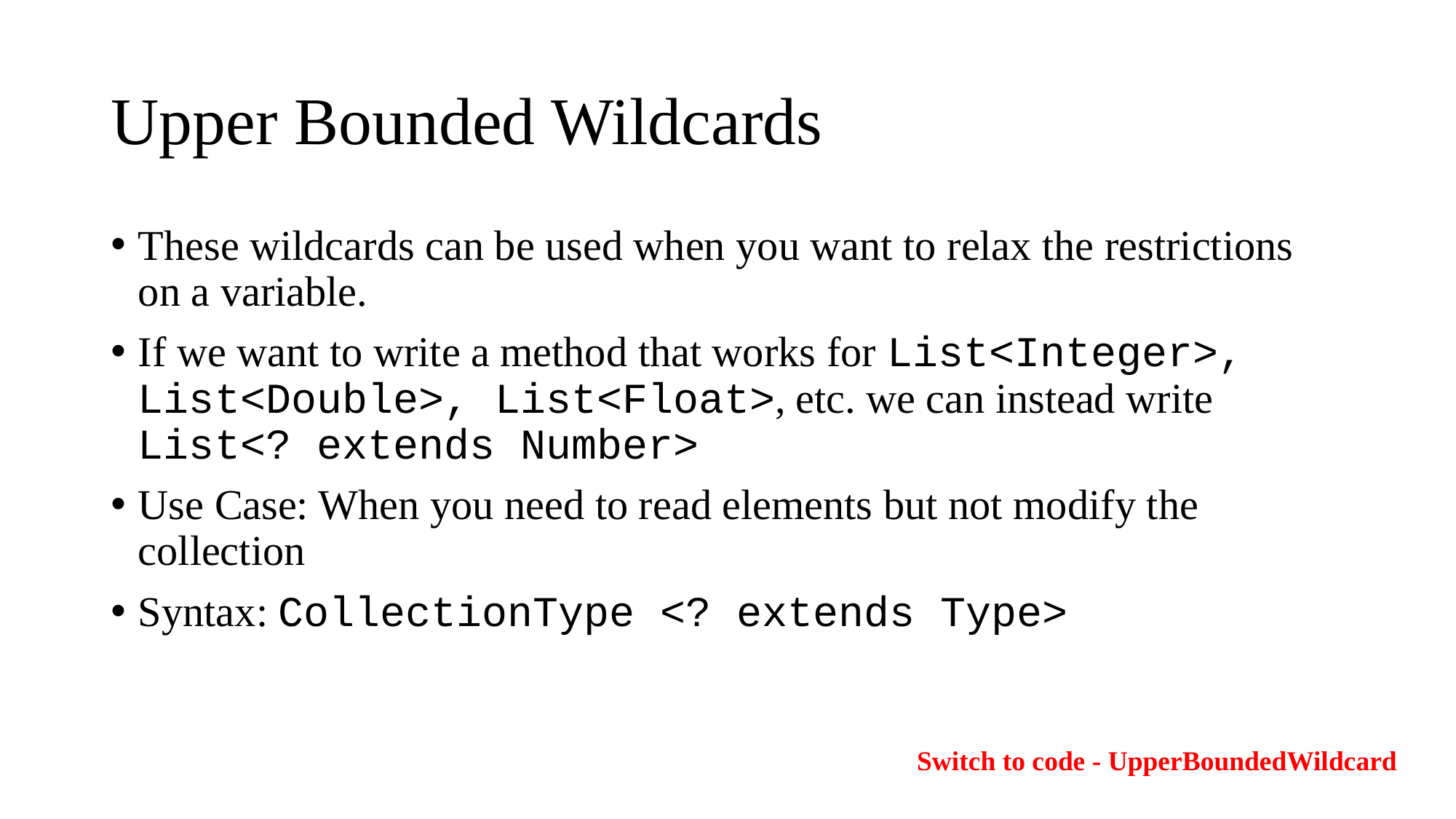

# Upper Bounded Wildcards
These wildcards can be used when you want to relax the restrictions on a variable.
If we want to write a method that works for List<Integer>, List<Double>, List<Float>, etc. we can instead write List<? extends Number>
Use Case: When you need to read elements but not modify the collection
Syntax: CollectionType <? extends Type>

Switch to code - UpperBoundedWildcard